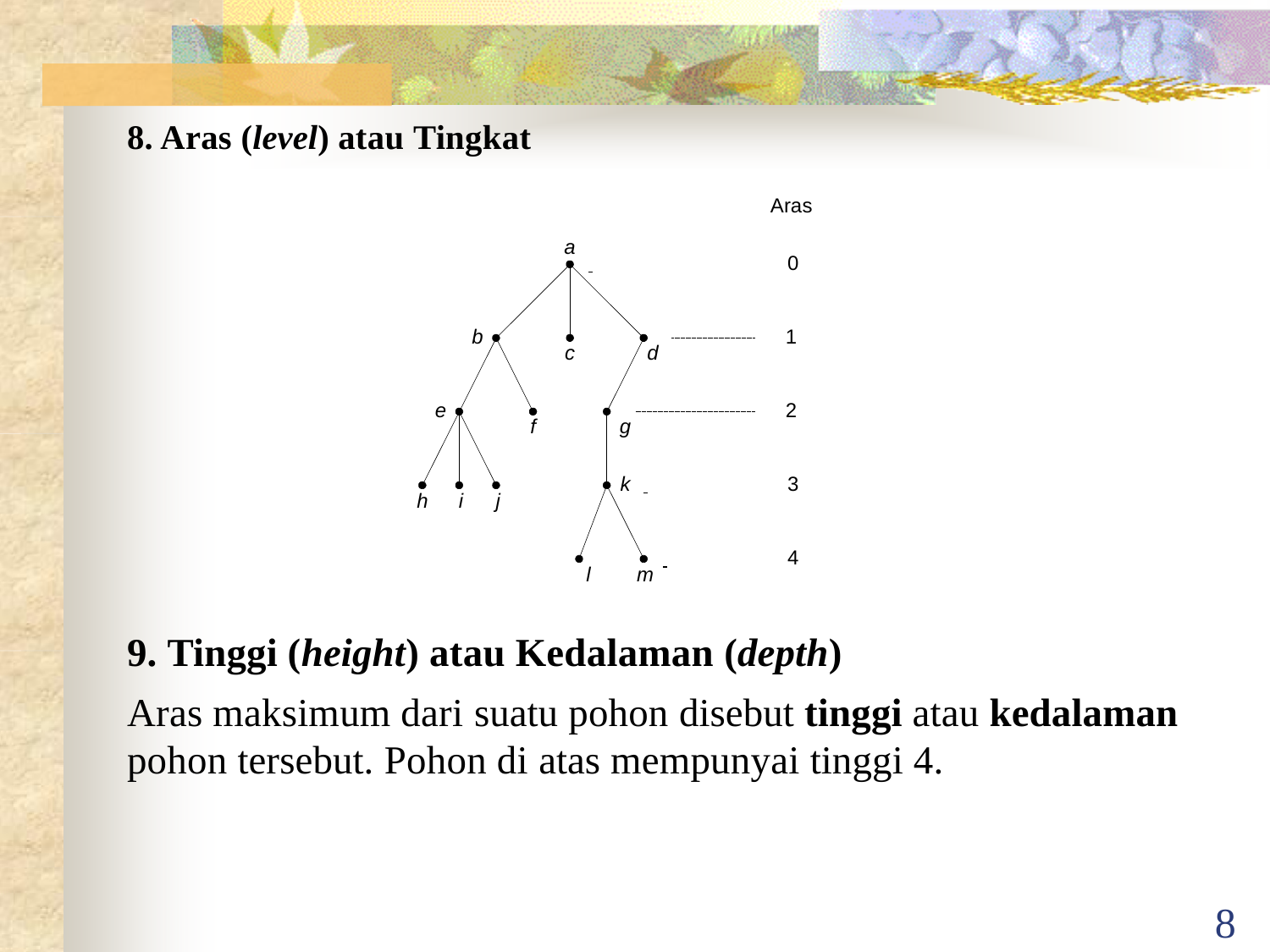

# 8. Aras (level) atau Tingkat
Aras
a
 		0

b
1

c
d
e
2

f
g
k   		3
h	i	j
 		4
l	m
9. Tinggi (height) atau Kedalaman (depth)
Aras maksimum dari suatu pohon disebut tinggi atau kedalaman
pohon tersebut. Pohon di atas mempunyai tinggi 4.
8